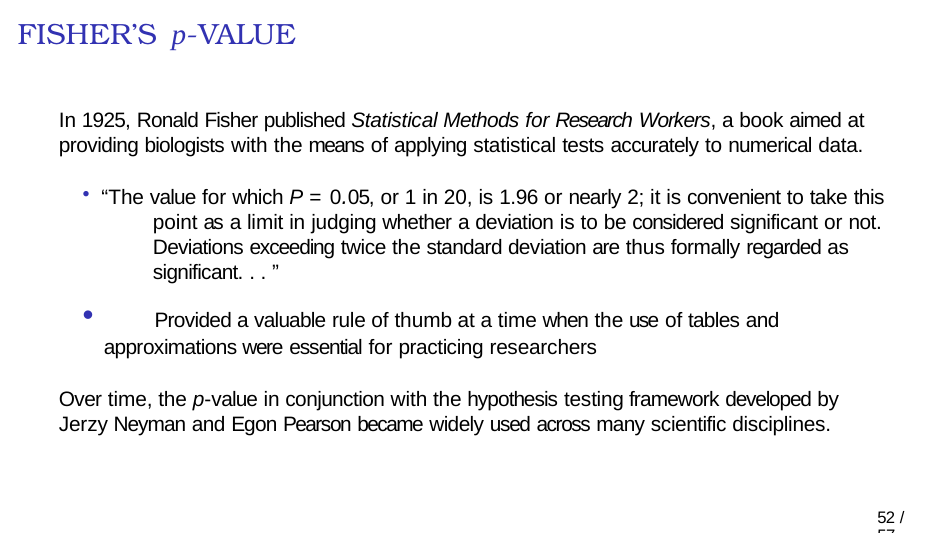

# Fisher’s p-value
In 1925, Ronald Fisher published Statistical Methods for Research Workers, a book aimed at providing biologists with the means of applying statistical tests accurately to numerical data.

“The value for which P = 0.05, or 1 in 20, is 1.96 or nearly 2; it is convenient to take this 	point as a limit in judging whether a deviation is to be considered significant or not. 	Deviations exceeding twice the standard deviation are thus formally regarded as 	significant. . . ”
	Provided a valuable rule of thumb at a time when the use of tables and approximations were essential for practicing researchers

Over time, the p-value in conjunction with the hypothesis testing framework developed by Jerzy Neyman and Egon Pearson became widely used across many scientific disciplines.
52 / 57